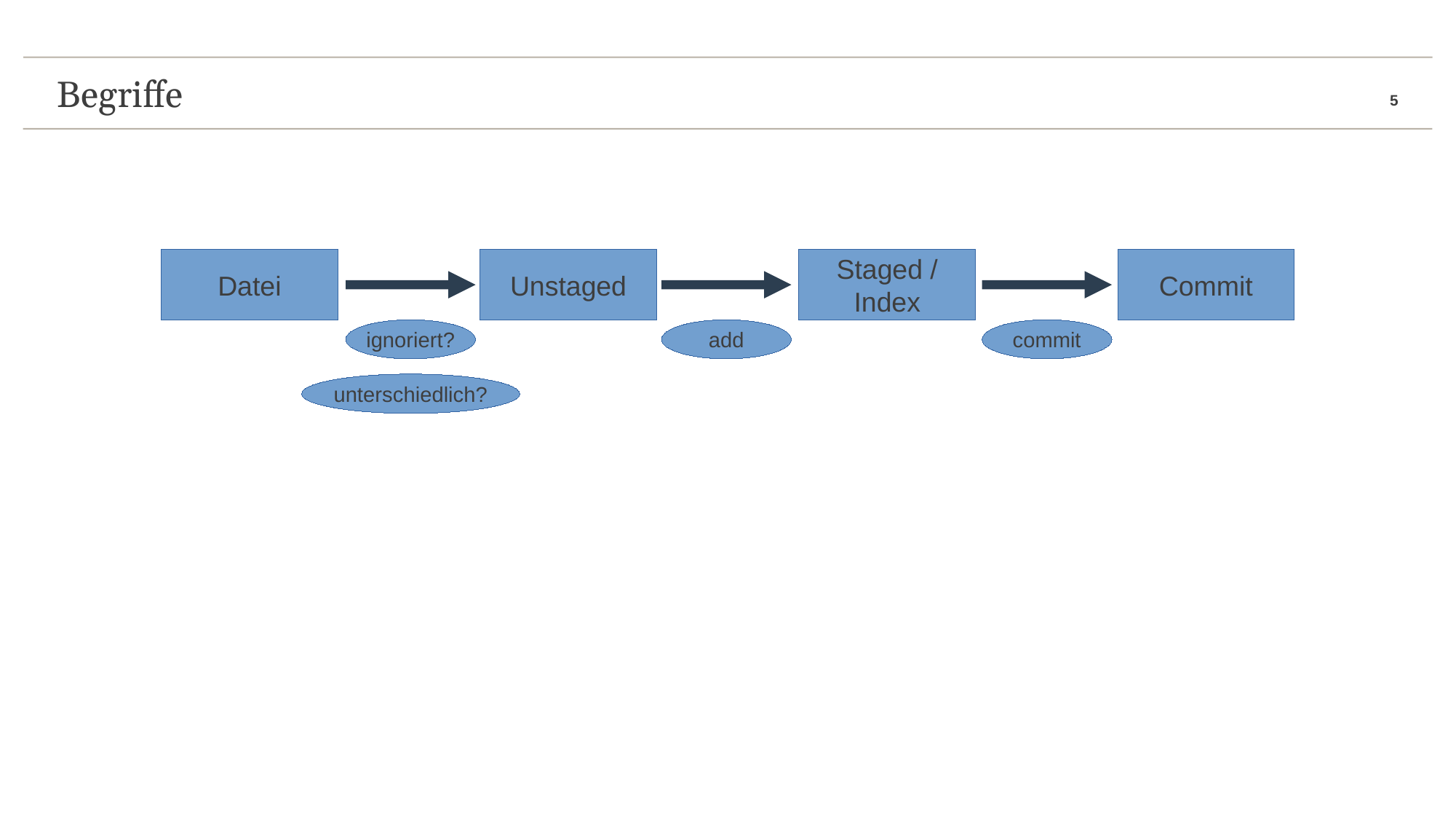

Begriffe
# Begriffe
Datei
Unstaged
Staged /
Index
Commit

ignoriert?
add
commit
unterschiedlich?